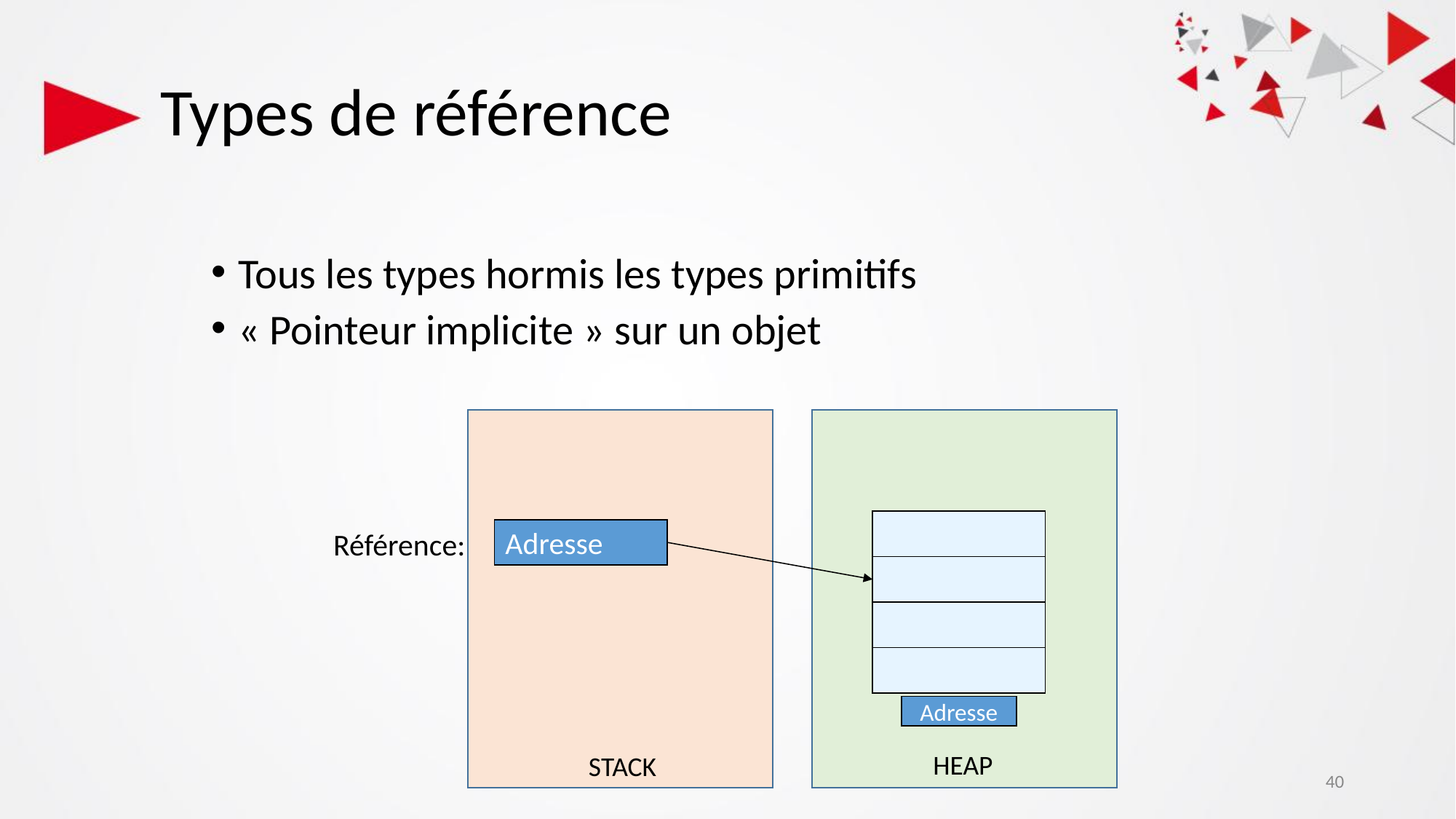

# Types de référence
Tous les types hormis les types primitifs
« Pointeur implicite » sur un objet

Référence:
Adresse

Adresse
HEAP
STACK
40